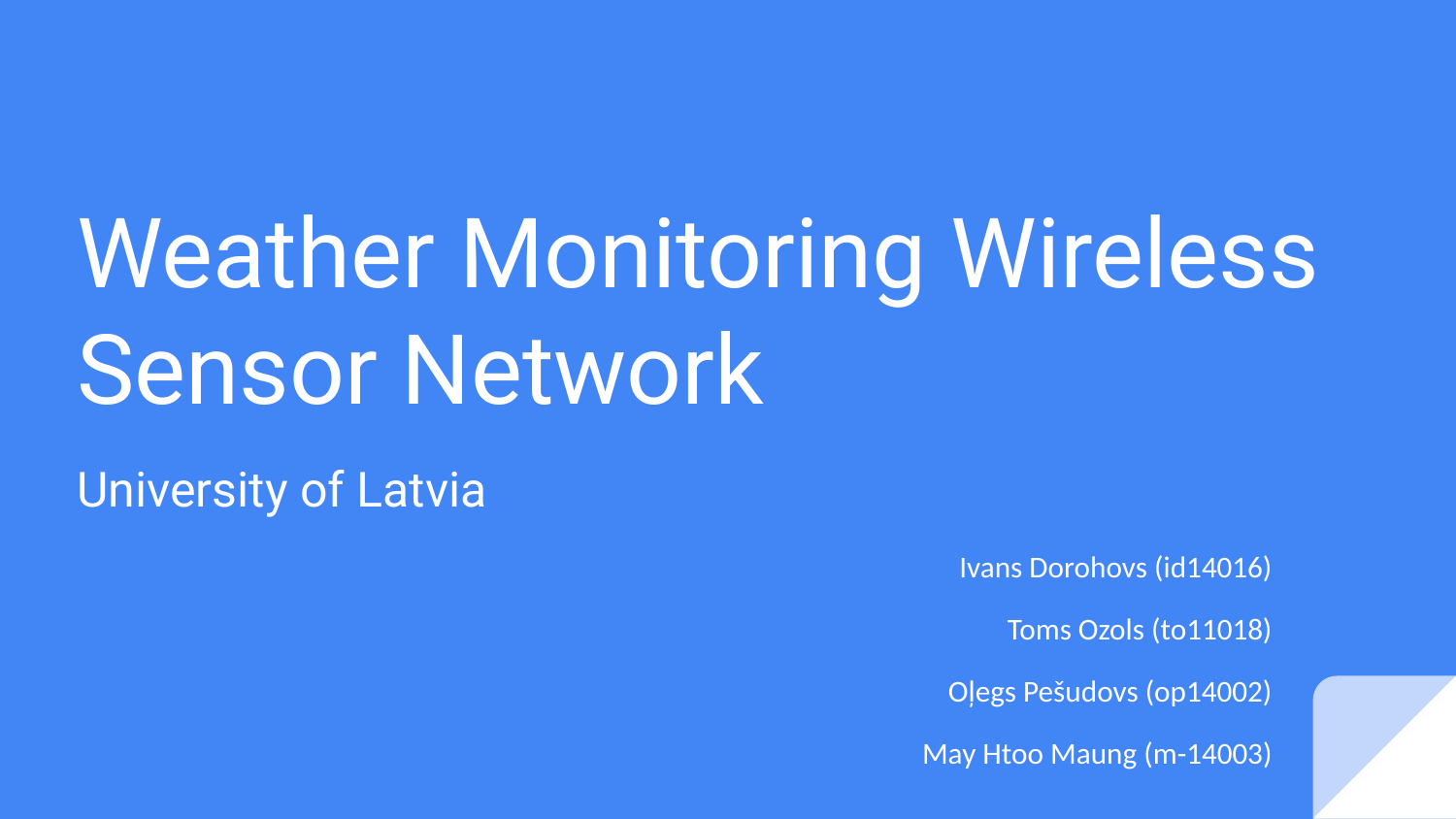

# Weather Monitoring Wireless Sensor Network
University of Latvia
Ivans Dorohovs (id14016)
Toms Ozols (to11018)
Oļegs Pešudovs (op14002)
May Htoo Maung (m-14003)